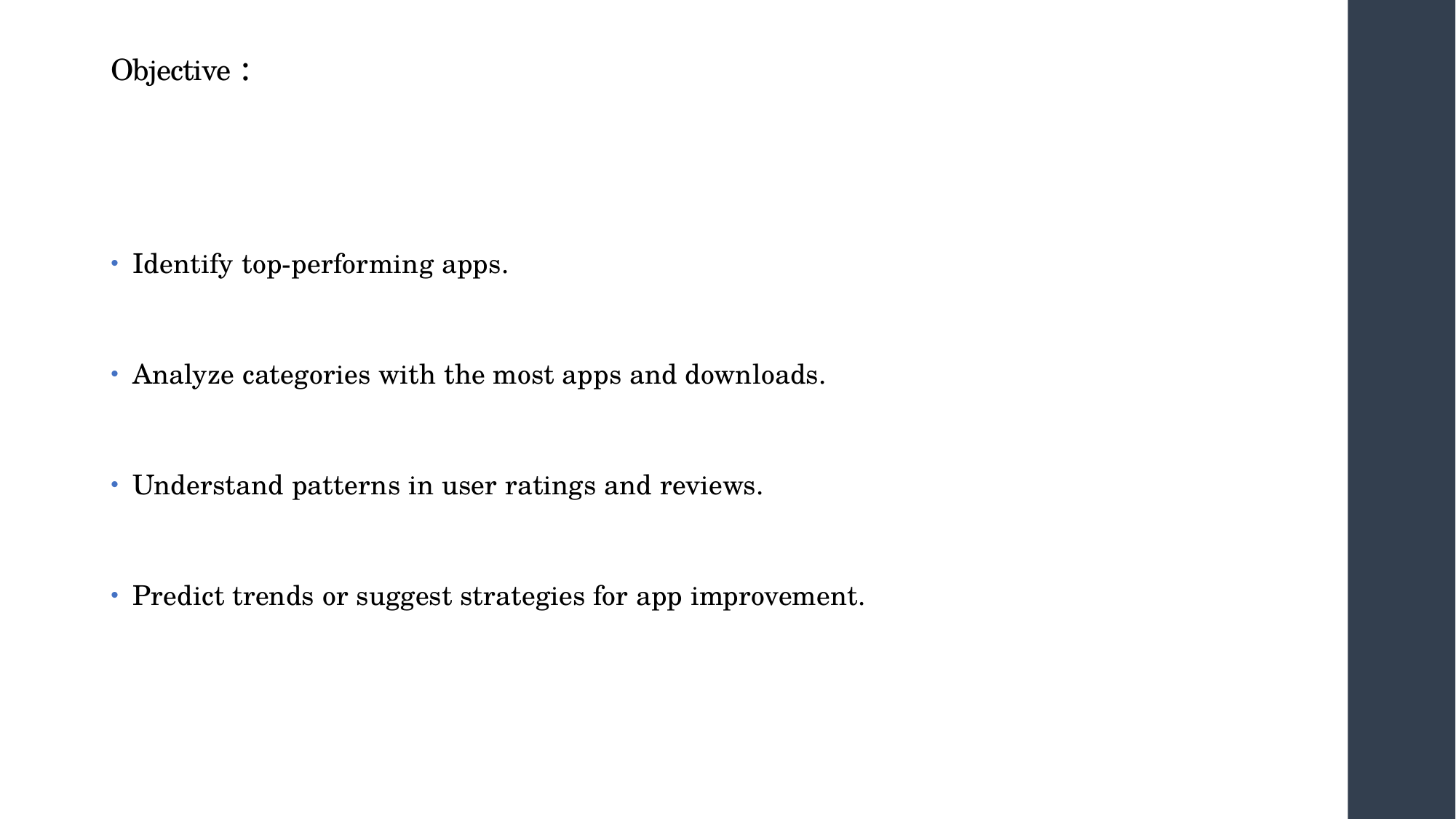

# Objective :

Identify top-performing apps.

Analyze categories with the most apps and downloads.

Understand patterns in user ratings and reviews.

Predict trends or suggest strategies for app improvement.